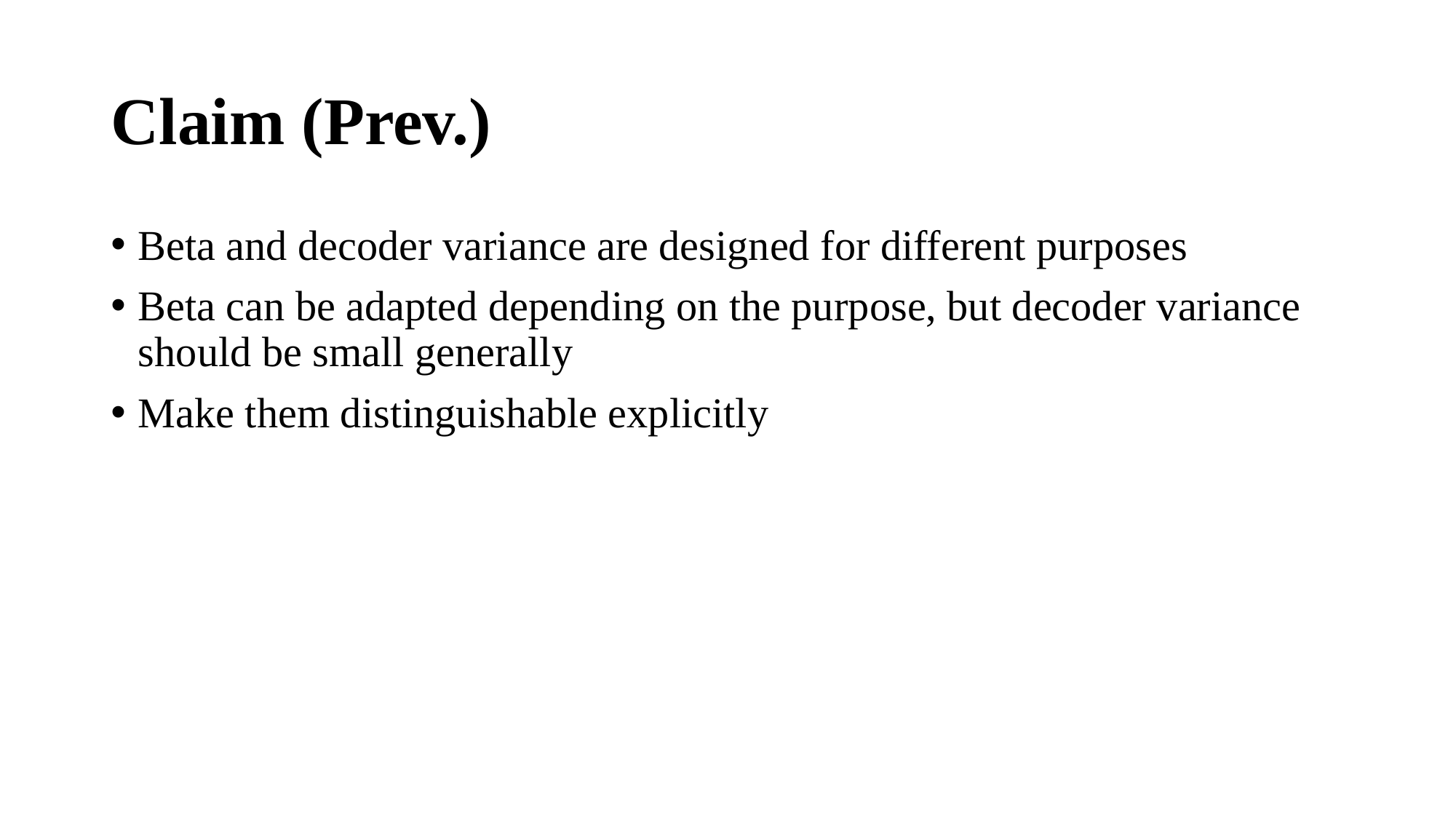

# Claim (Prev.)
Beta and decoder variance are designed for different purposes
Beta can be adapted depending on the purpose, but decoder variance should be small generally
Make them distinguishable explicitly